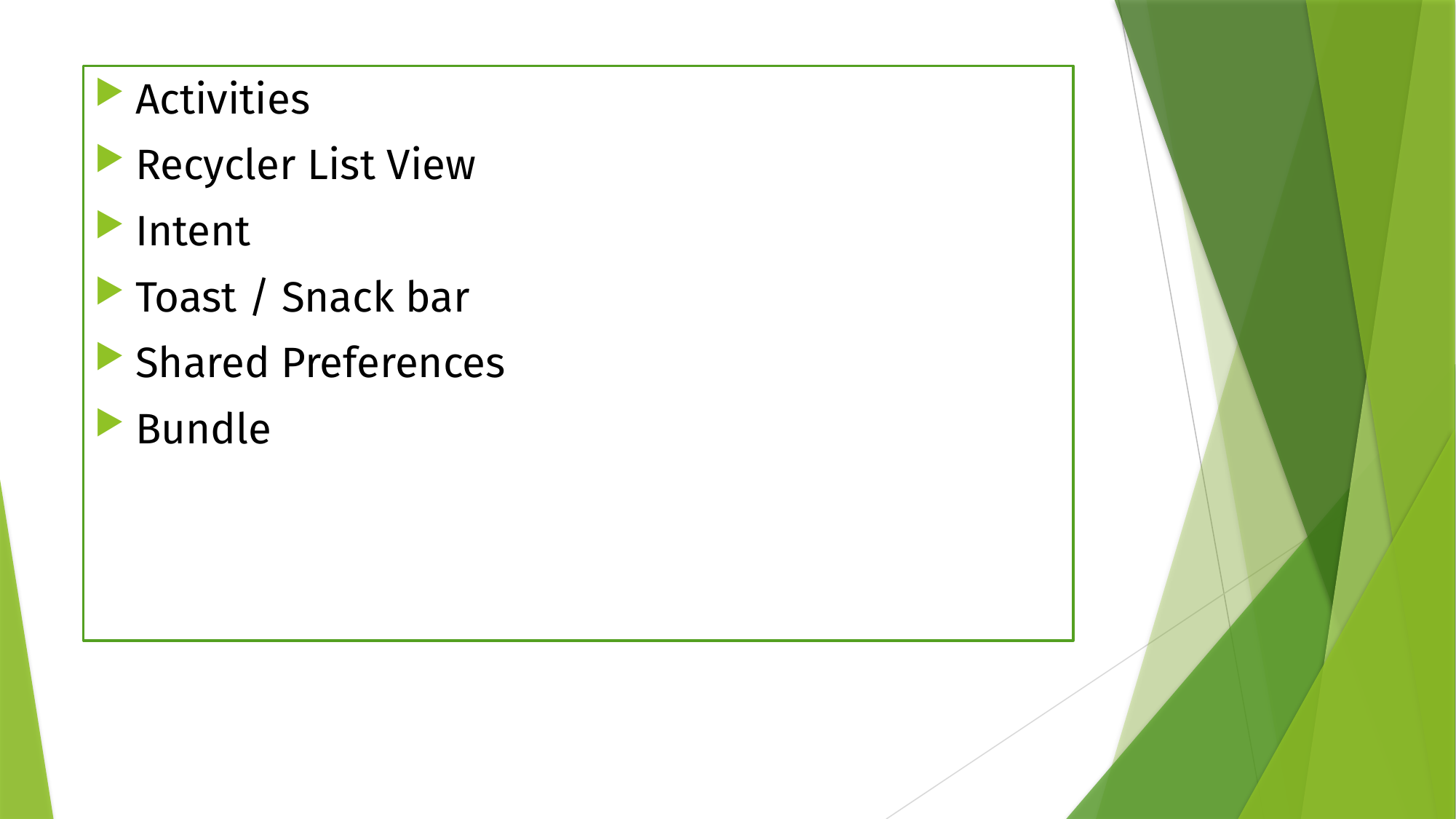

Activities
Recycler List View
Intent
Toast / Snack bar
Shared Preferences
Bundle